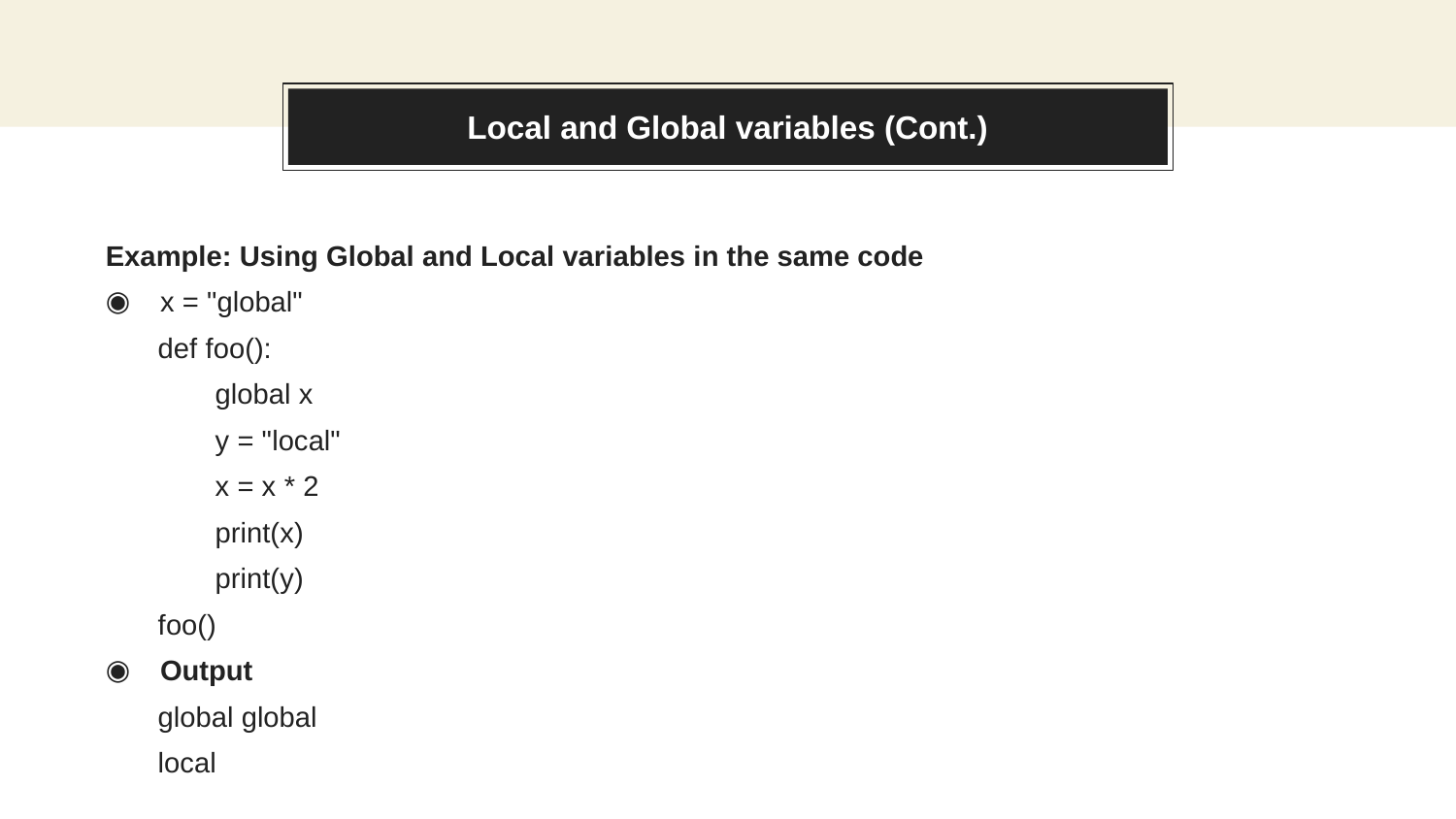

# Local and Global variables (Cont.)
Example: Using Global and Local variables in the same code
x = "global"
def foo():
global x
y = "local"
x = x * 2
print(x)
print(y)
foo()
Output
global global
local